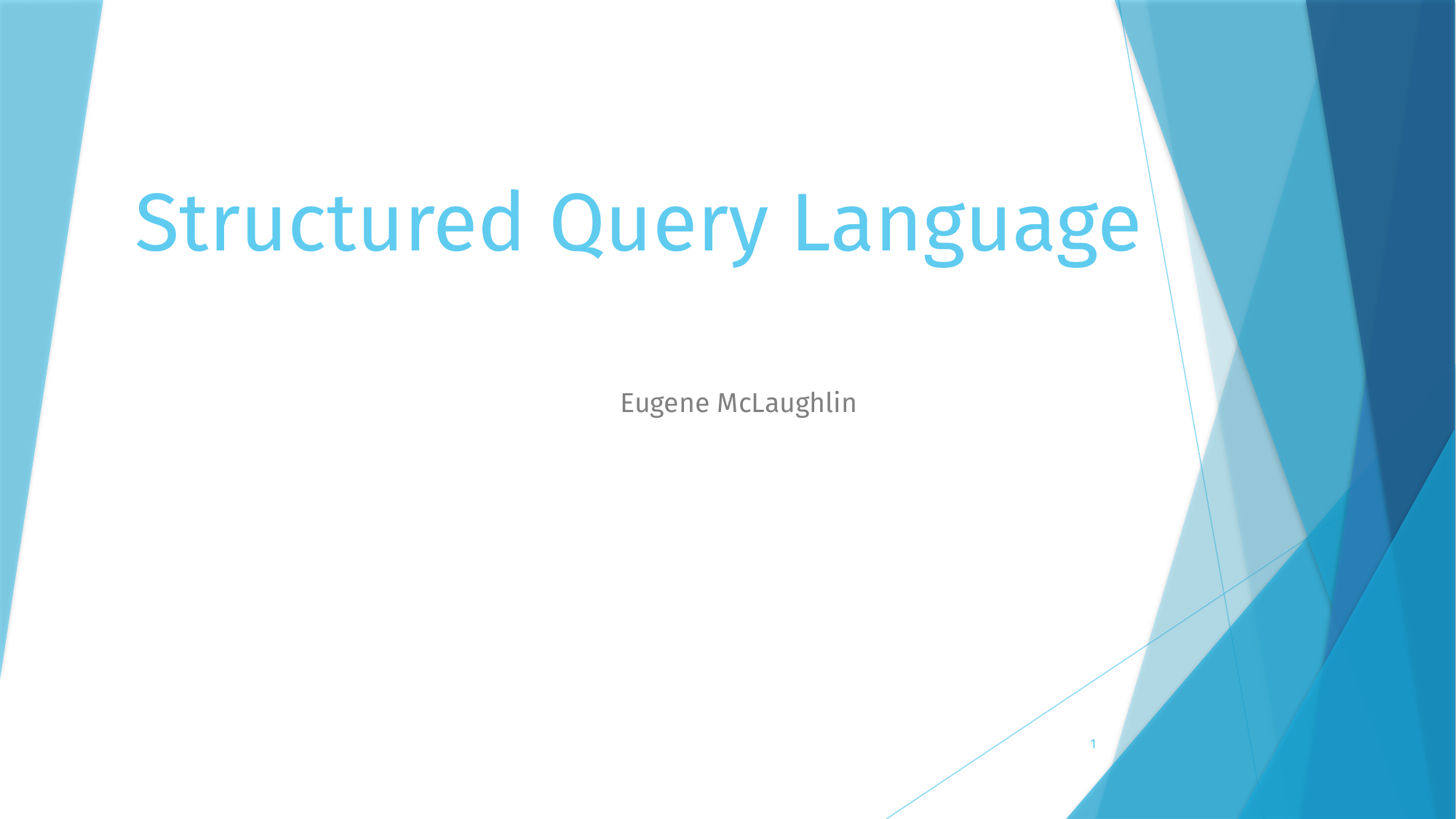

# Structured Query Language
Eugene McLaughlin
1